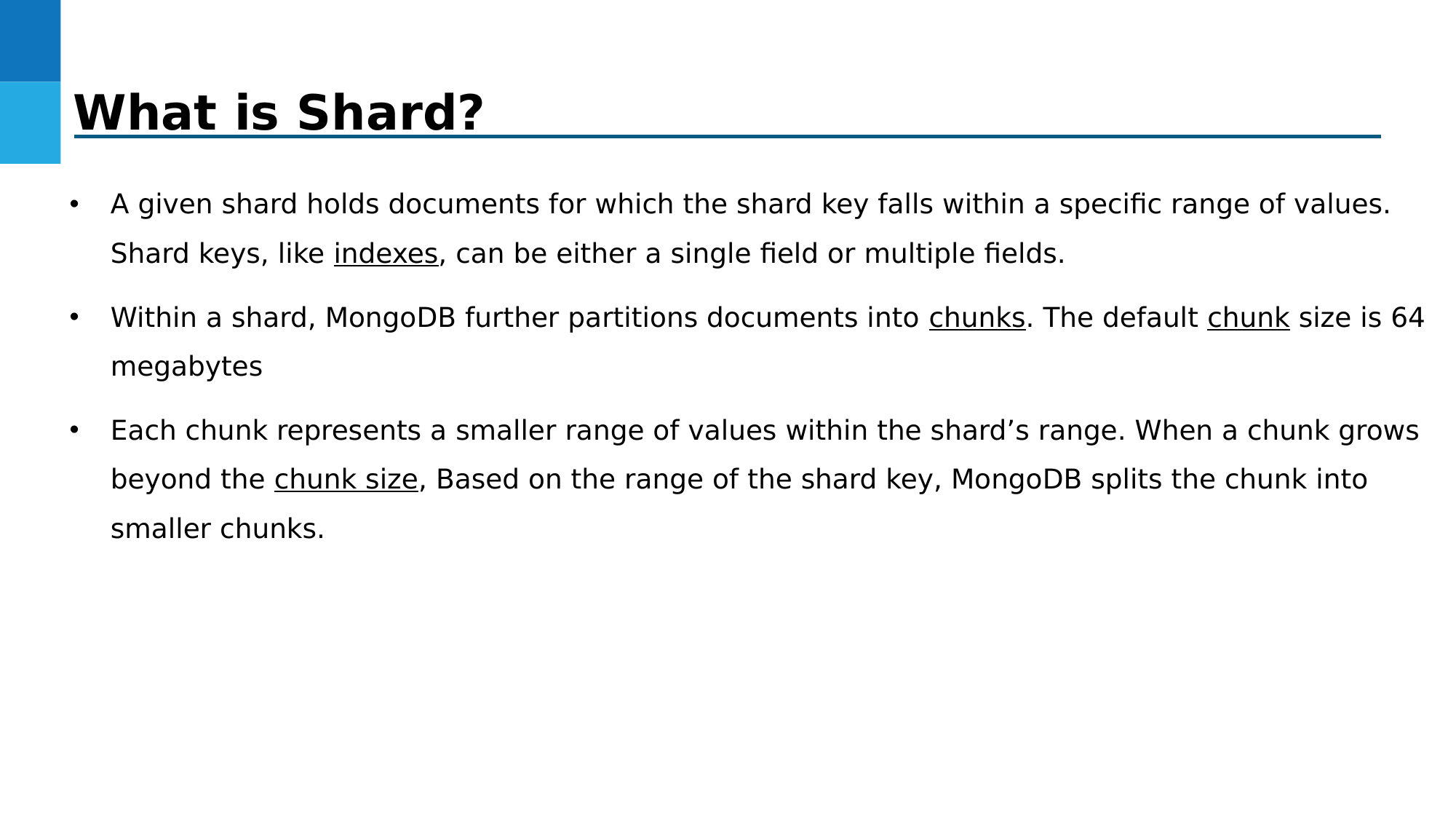

What is Shard?
A given shard holds documents for which the shard key falls within a specific range of values. Shard keys, like indexes, can be either a single field or multiple fields.
Within a shard, MongoDB further partitions documents into chunks. The default chunk size is 64 megabytes
Each chunk represents a smaller range of values within the shard’s range. When a chunk grows beyond the chunk size, Based on the range of the shard key, MongoDB splits the chunk into smaller chunks.
DO NOT WRITE ANYTHING
HERE. LEAVE THIS SPACE FOR
 WEBCAM